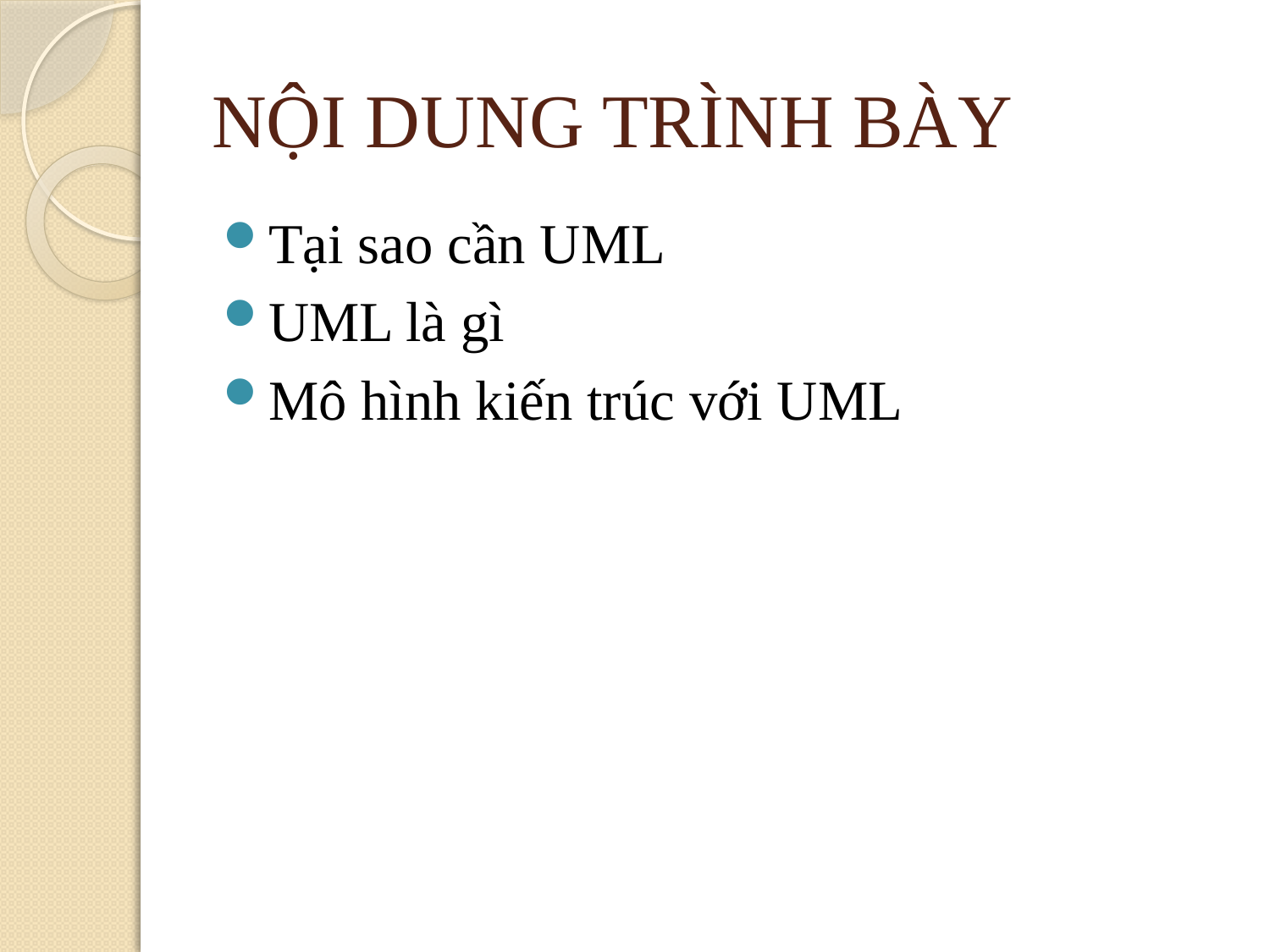

# NỘI DUNG TRÌNH BÀY
Tại sao cần UML
UML là gì
Mô hình kiến trúc với UML